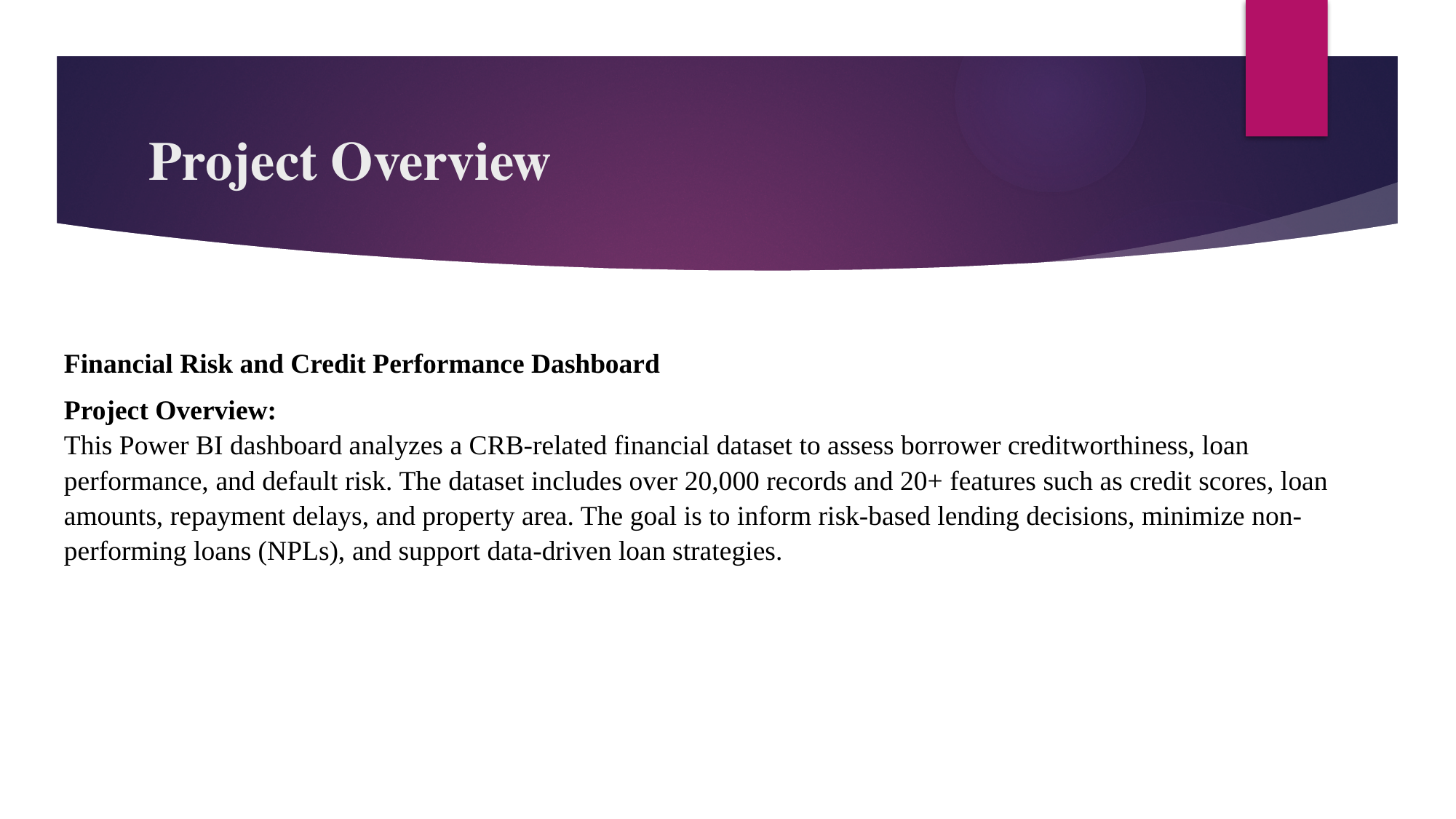

# Project Overview
Financial Risk and Credit Performance Dashboard
Project Overview:
This Power BI dashboard analyzes a CRB-related financial dataset to assess borrower creditworthiness, loan performance, and default risk. The dataset includes over 20,000 records and 20+ features such as credit scores, loan amounts, repayment delays, and property area. The goal is to inform risk-based lending decisions, minimize non-performing loans (NPLs), and support data-driven loan strategies.